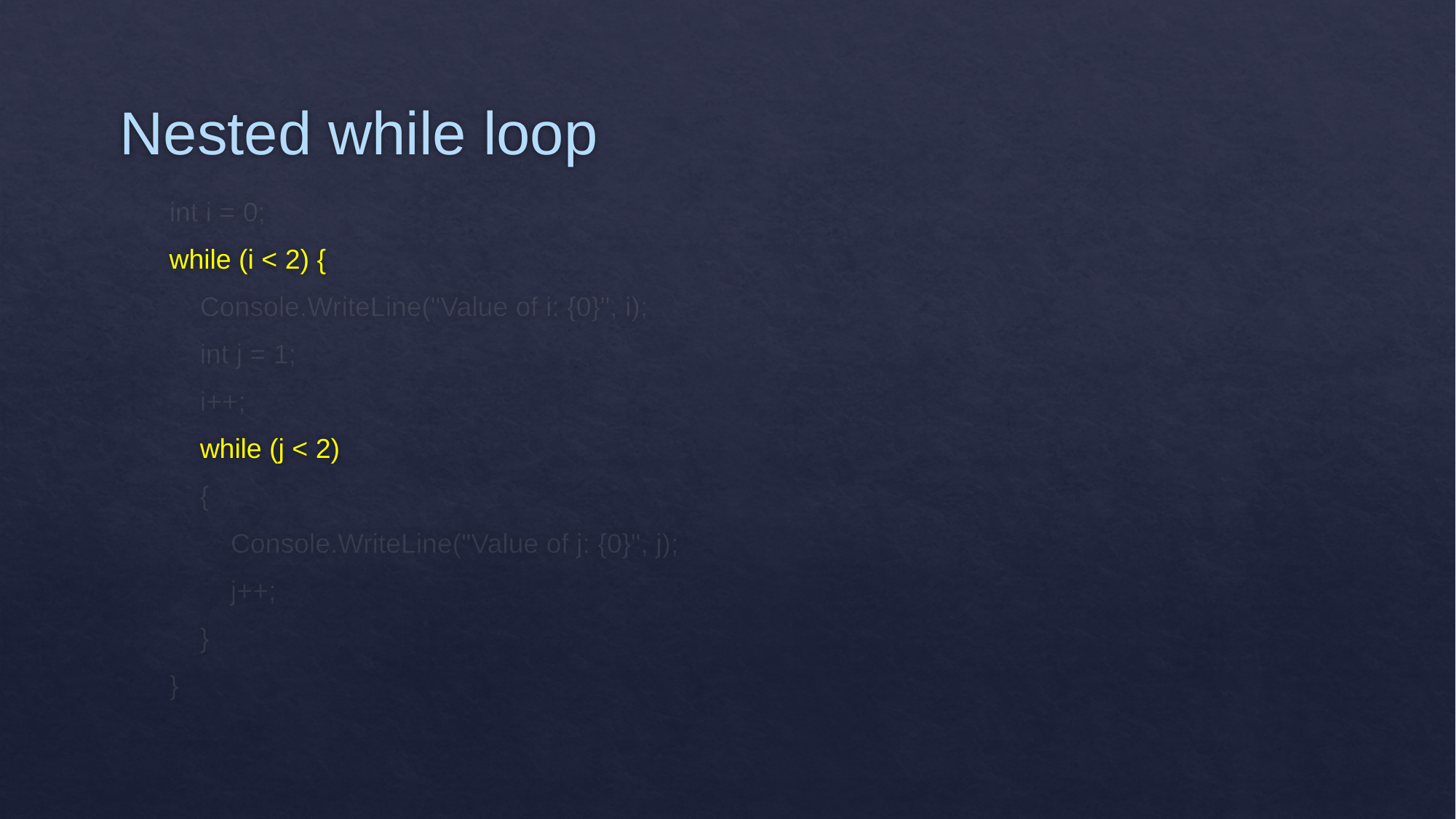

# Nested while loop
int i = 0;
while (i < 2) {
    Console.WriteLine("Value of i: {0}", i);
    int j = 1;
    i++;
    while (j < 2)
    {
        Console.WriteLine("Value of j: {0}", j);
        j++;
    }
}